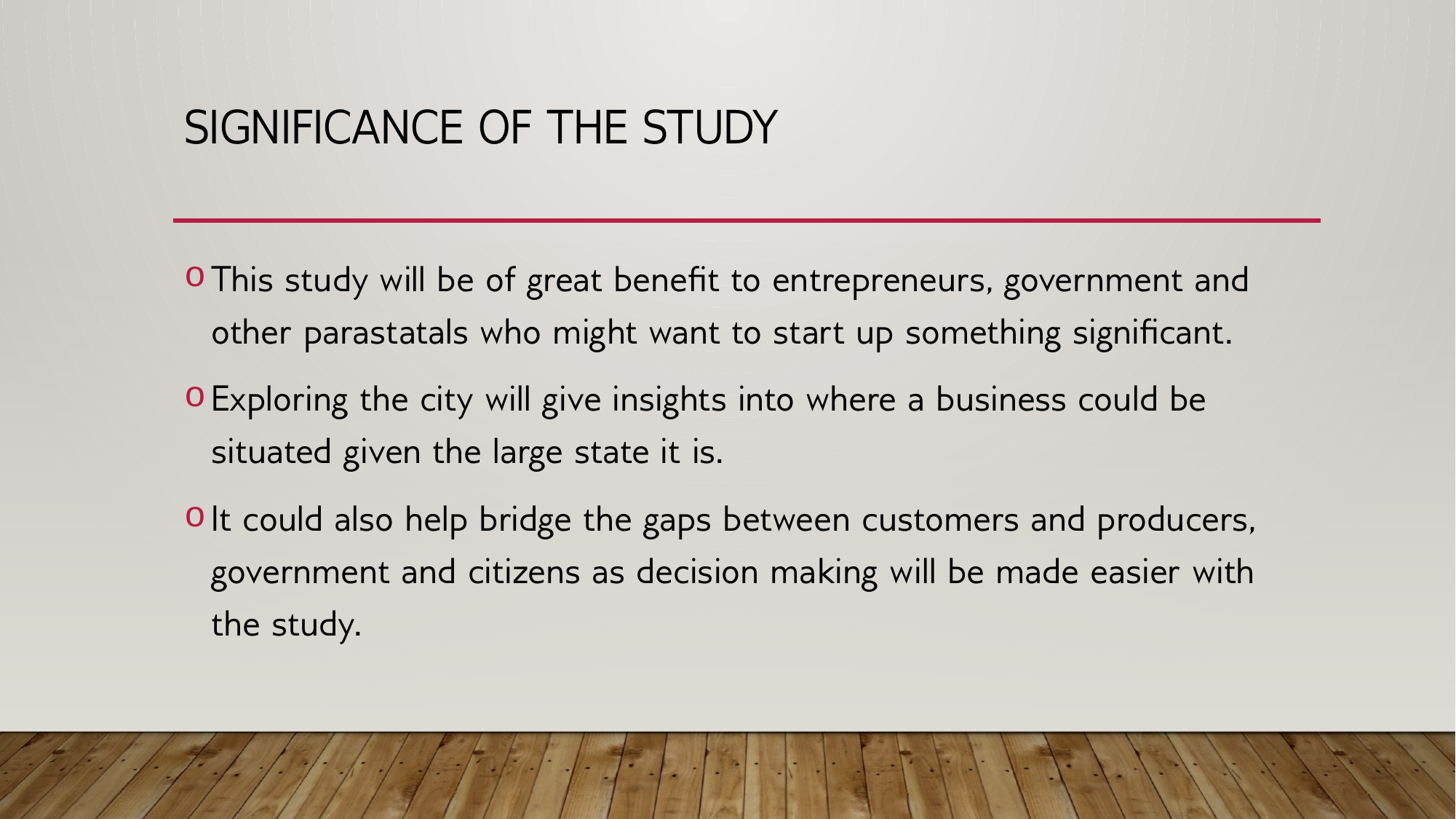

# Significance of the study
This study will be of great benefit to entrepreneurs, government and other parastatals who might want to start up something significant.
Exploring the city will give insights into where a business could be situated given the large state it is.
It could also help bridge the gaps between customers and producers, government and citizens as decision making will be made easier with the study.